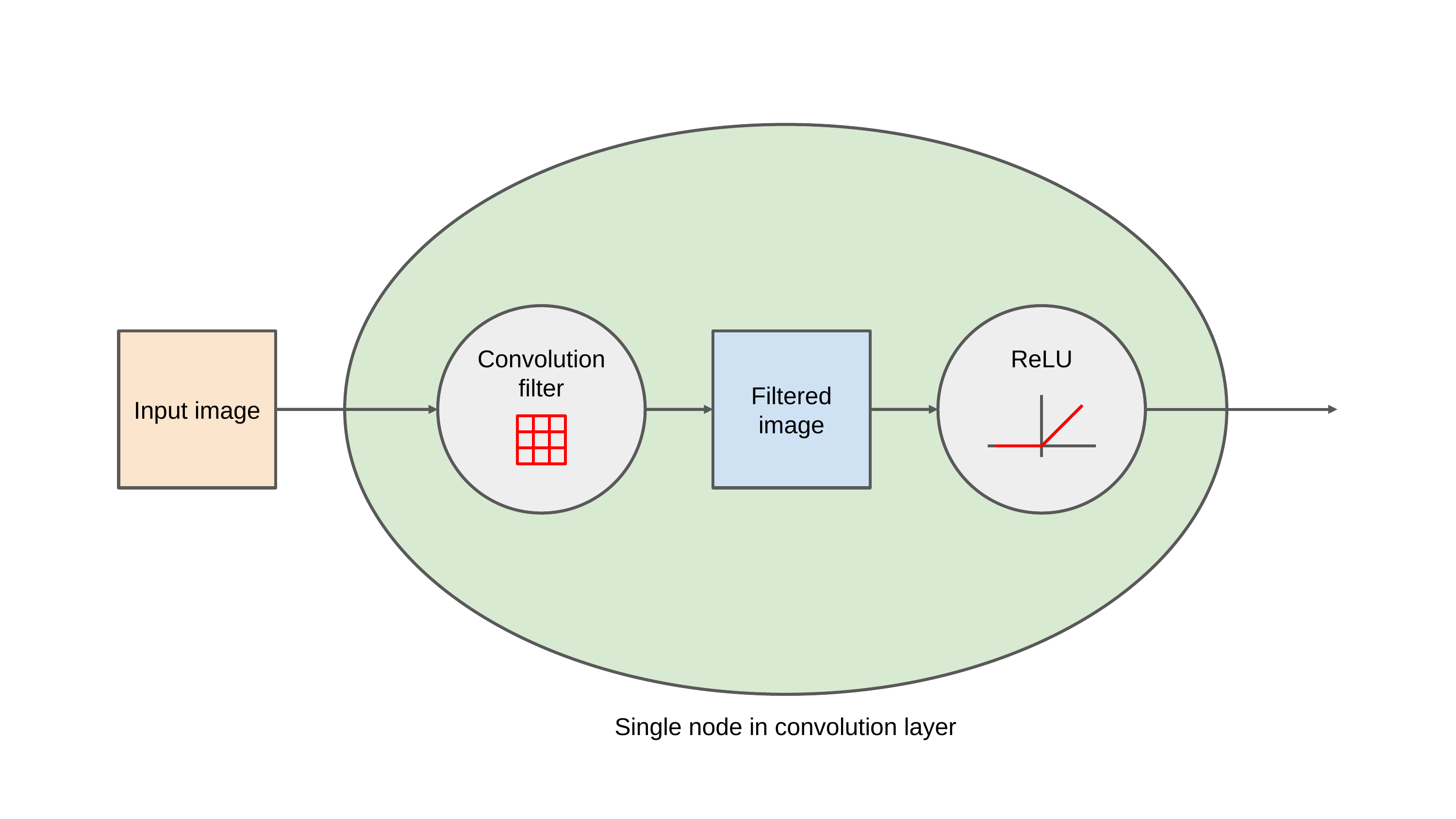

Convolution filter
ReLU
Input image
Filtered image

Single node in convolution layer